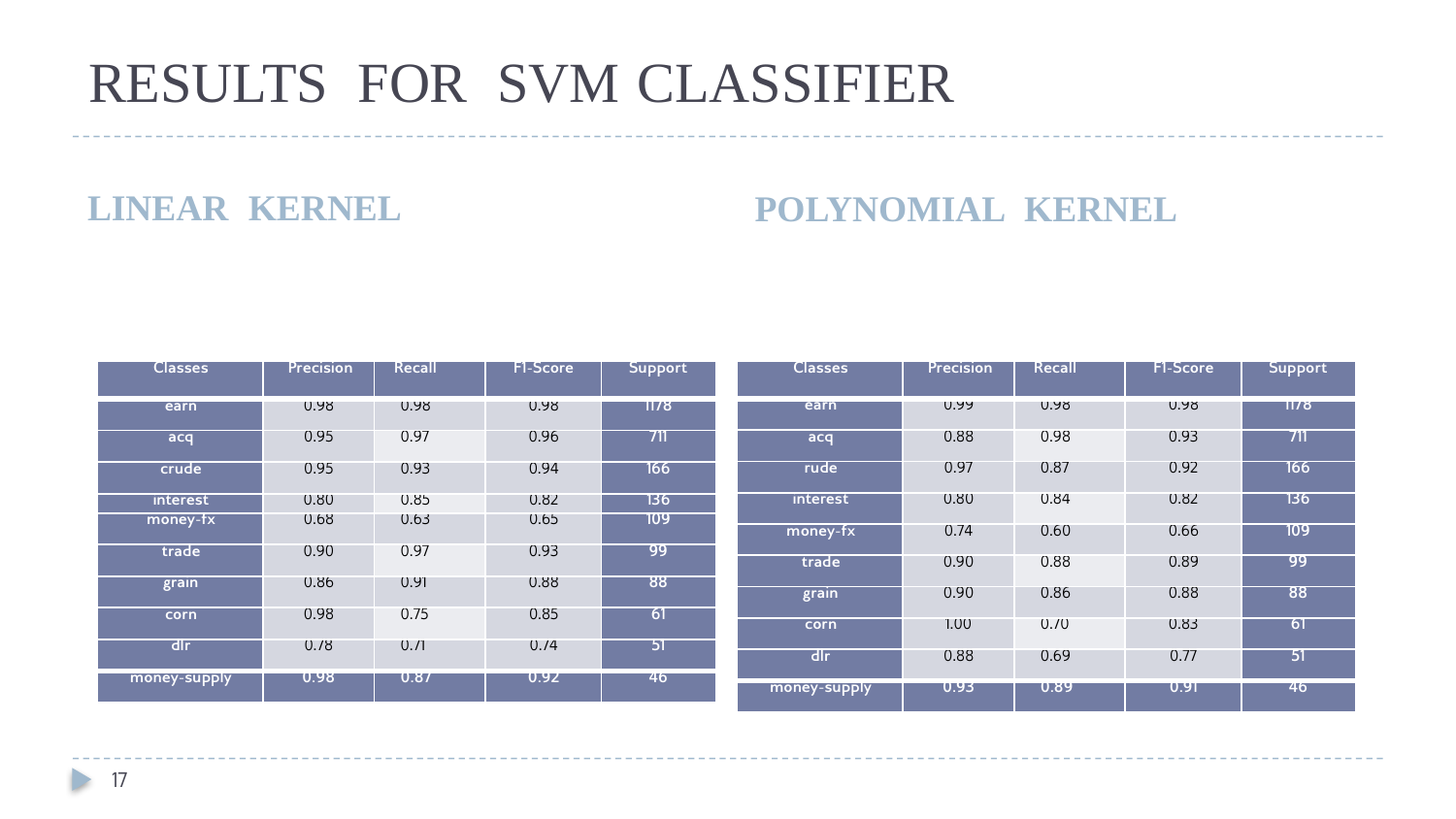

RESULTS  FOR  SVM CLASSIFIER  WITH  LINEAR  KERNEL

# RESULTS  FOR  SVM CLASSIFIER
LINEAR  KERNEL
POLYNOMIAL  KERNEL
| Classes | Precision | Recall | F1-Score | Support |
| --- | --- | --- | --- | --- |
| earn | 0.98 | 0.98 | 0.98 | 1178 |
| acq | 0.95 | 0.97 | 0.96 | 711 |
| crude | 0.95 | 0.93 | 0.94 | 166 |
| interest | 0.80 | 0.85 | 0.82 | 136 |
| money-fx | 0.68 | 0.63 | 0.65 | 109 |
| trade | 0.90 | 0.97 | 0.93 | 99 |
| grain | 0.86 | 0.91 | 0.88 | 88 |
| corn | 0.98 | 0.75 | 0.85 | 61 |
| dlr | 0.78 | 0.71 | 0.74 | 51 |
| money-supply | 0.98 | 0.87 | 0.92 | 46 |
| Classes | Precision | Recall | F1-Score | Support |
| --- | --- | --- | --- | --- |
| earn | 0.99 | 0.98 | 0.98 | 1178 |
| acq | 0.88 | 0.98 | 0.93 | 711 |
| rude | 0.97 | 0.87 | 0.92 | 166 |
| interest | 0.80 | 0.84 | 0.82 | 136 |
| money-fx | 0.74 | 0.60 | 0.66 | 109 |
| trade | 0.90 | 0.88 | 0.89 | 99 |
| grain | 0.90 | 0.86 | 0.88 | 88 |
| corn | 1.00 | 0.70 | 0.83 | 61 |
| dlr | 0.88 | 0.69 | 0.77 | 51 |
| money-supply | 0.93 | 0.89 | 0.91 | 46 |
17